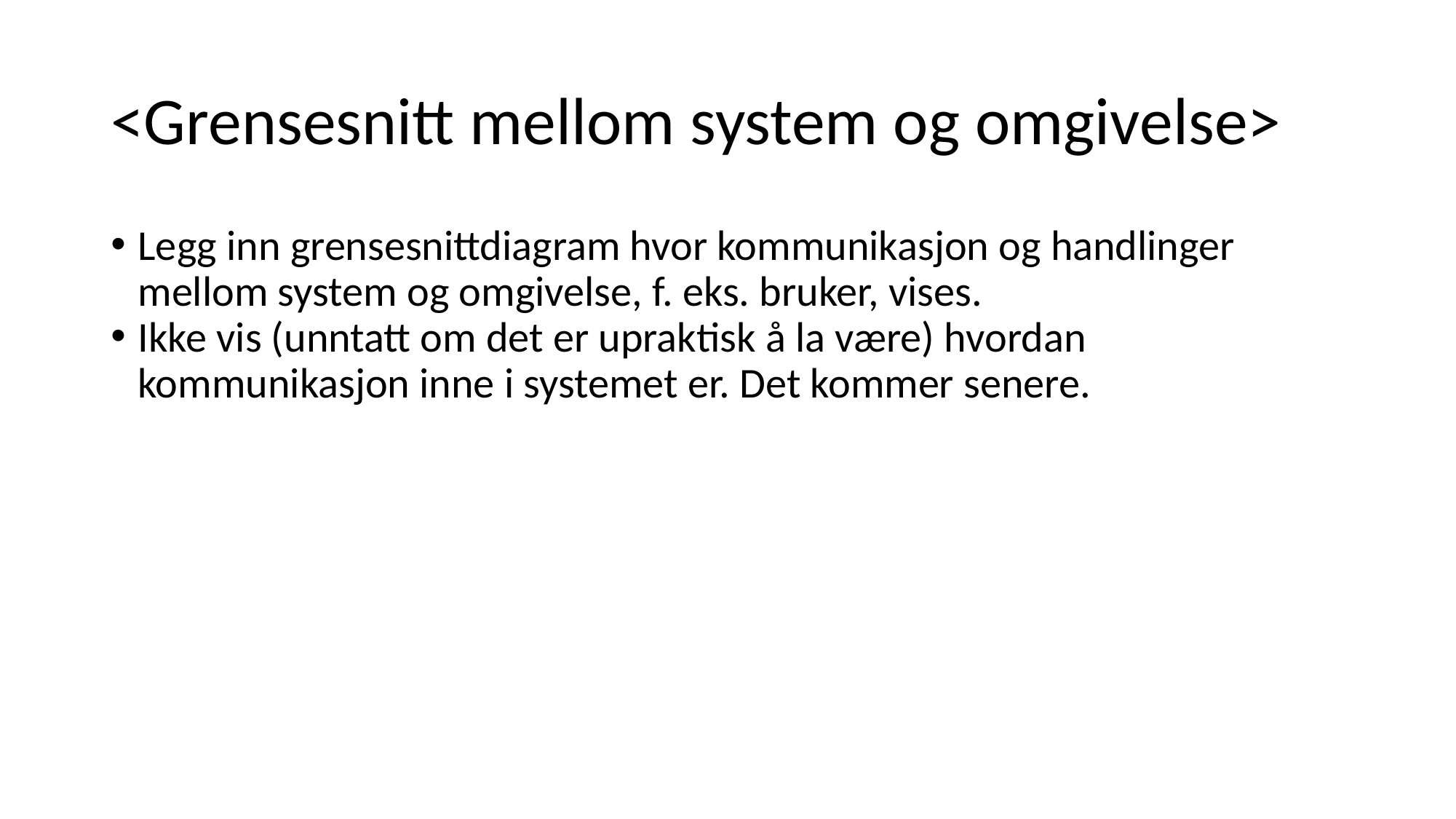

<Grensesnitt mellom system og omgivelse>
Legg inn grensesnittdiagram hvor kommunikasjon og handlinger mellom system og omgivelse, f. eks. bruker, vises.
Ikke vis (unntatt om det er upraktisk å la være) hvordan kommunikasjon inne i systemet er. Det kommer senere.